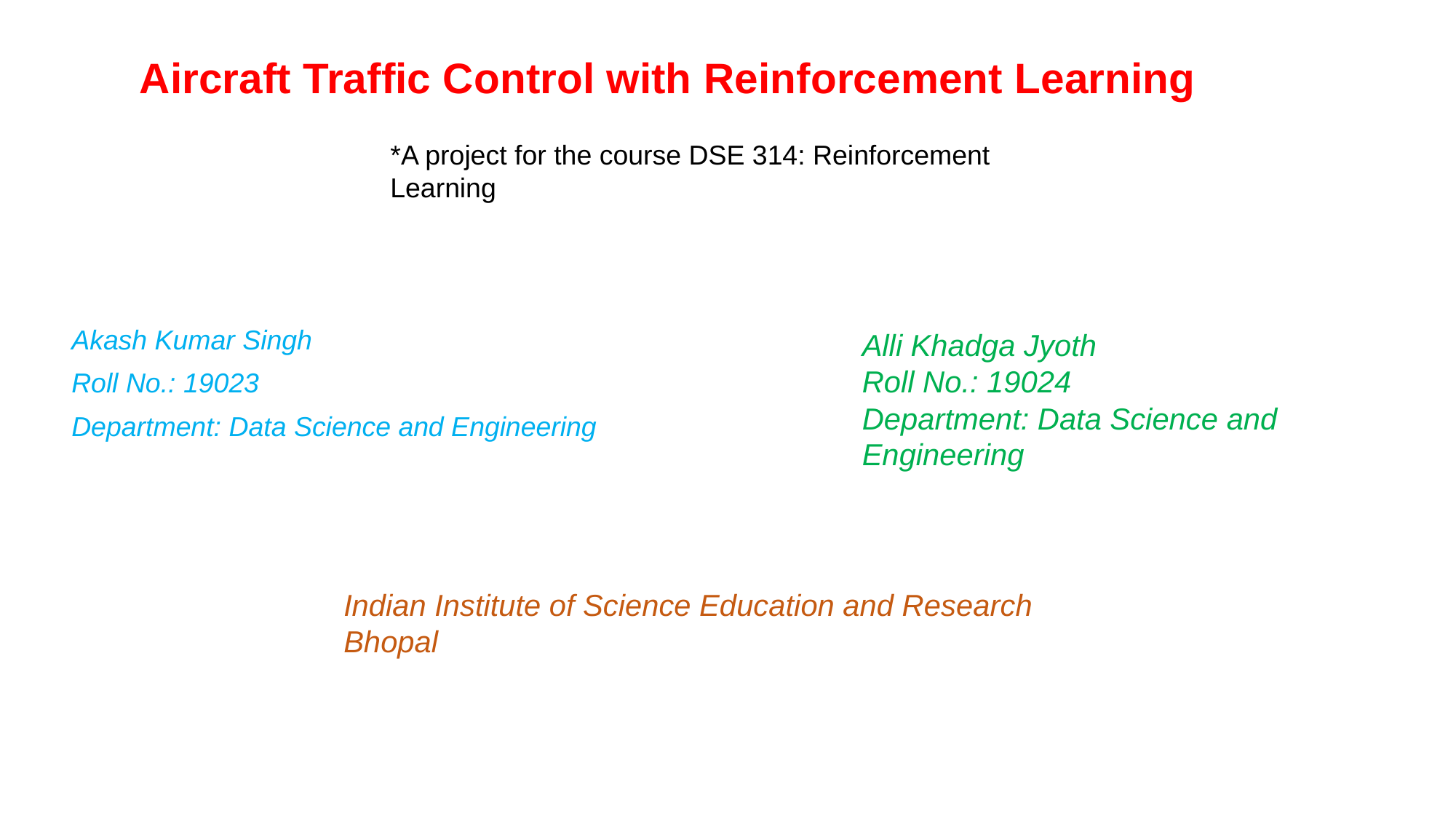

# Aircraft Traffic Control with Reinforcement Learning
*A project for the course DSE 314: Reinforcement Learning
Akash Kumar Singh
Roll No.: 19023
Department: Data Science and Engineering
Alli Khadga Jyoth
Roll No.: 19024
Department: Data Science and Engineering
Indian Institute of Science Education and Research Bhopal